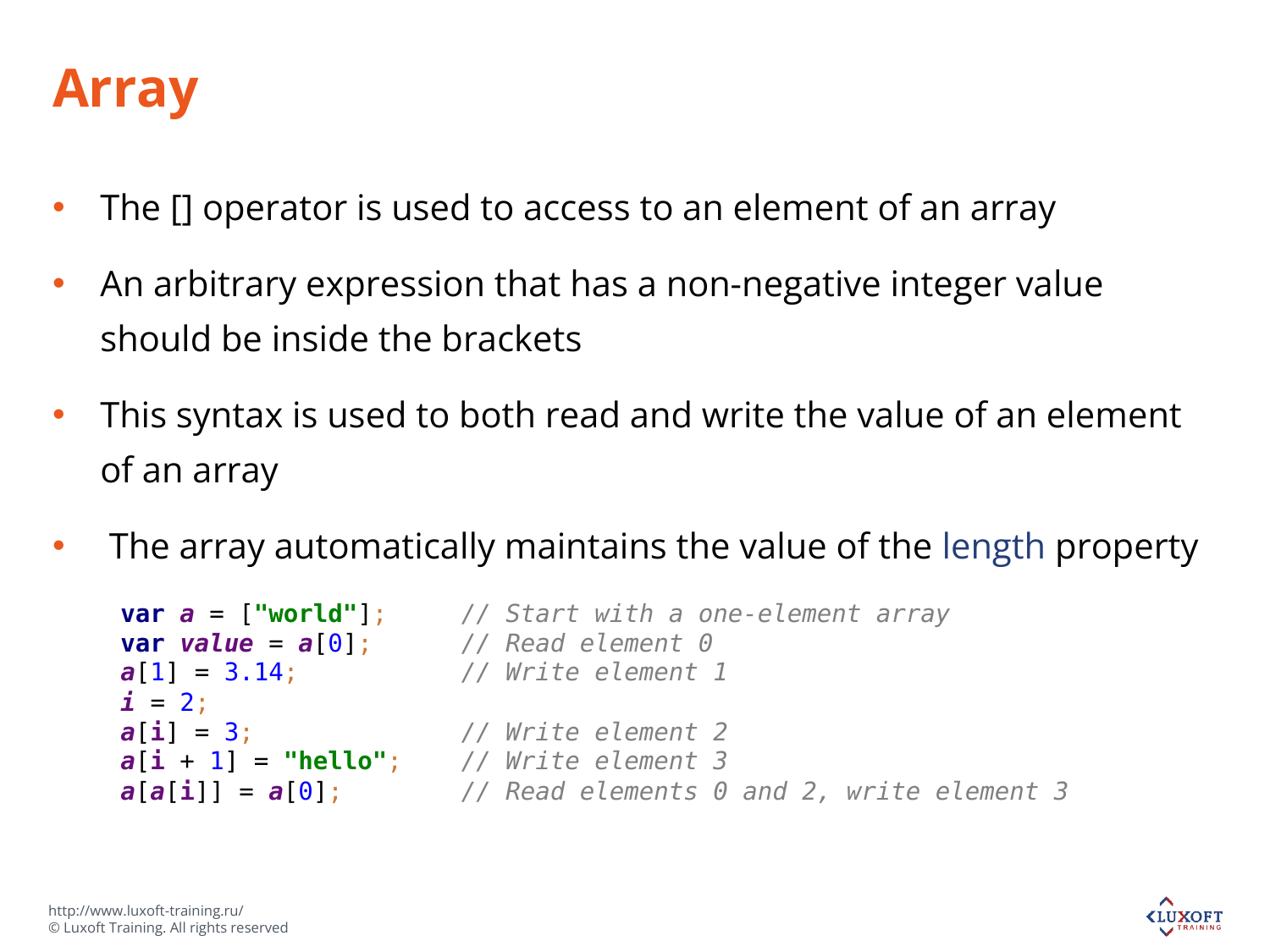

# Array
The [] operator is used to access to an element of an array
An arbitrary expression that has a non-negative integer value should be inside the brackets
This syntax is used to both read and write the value of an element of an array
 The array automatically maintains the value of the length property
var a = ["world"];     // Start with a one-element array
var value = a[0];      // Read element 0
a[1] = 3.14;           // Write element 1
i = 2;
a[i] = 3;              // Write element 2
a[i + 1] = "hello";    // Write element 3
a[a[i]] = a[0];        // Read elements 0 and 2, write element 3